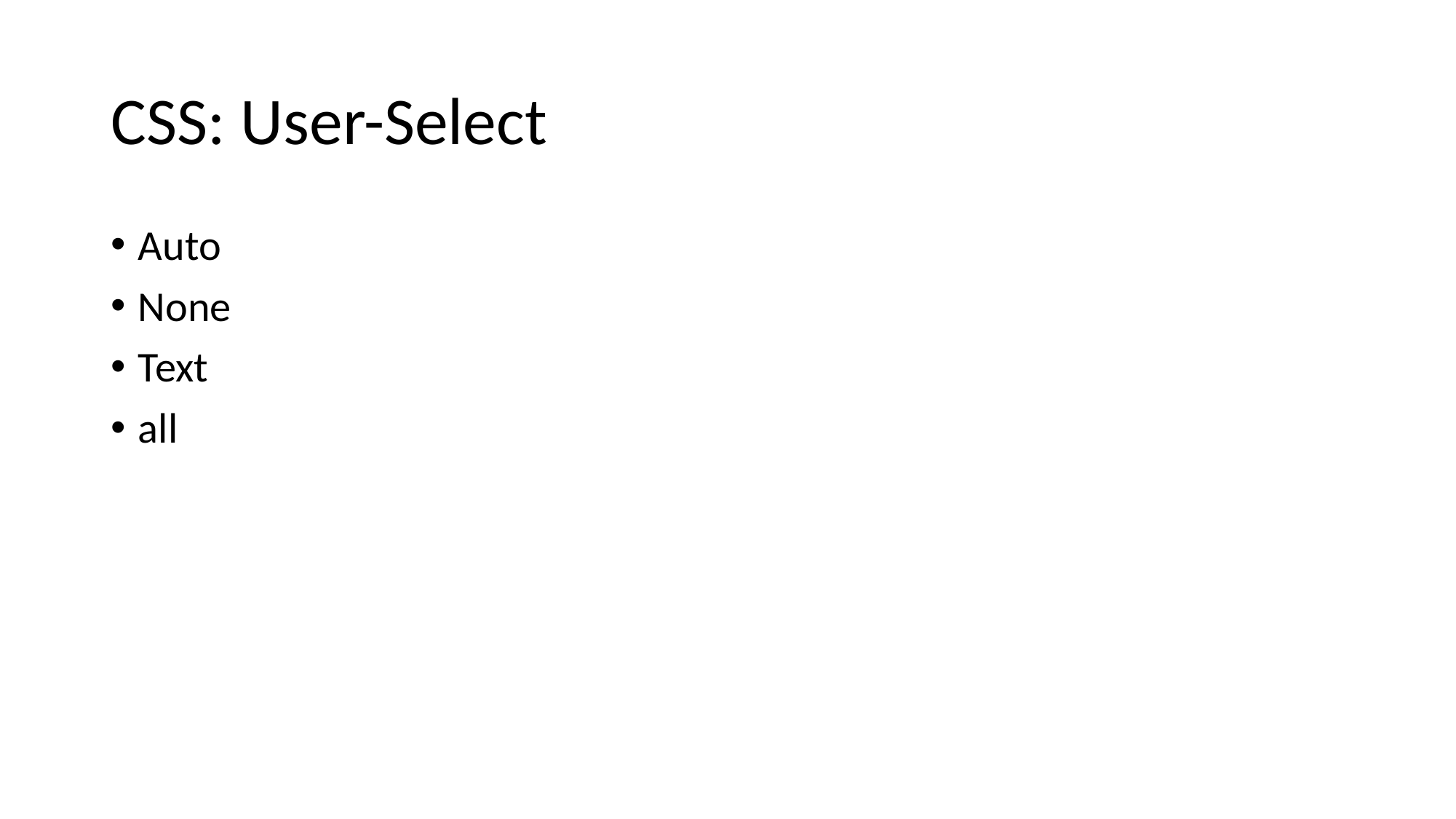

# CSS: User-Select
Auto
None
Text
all